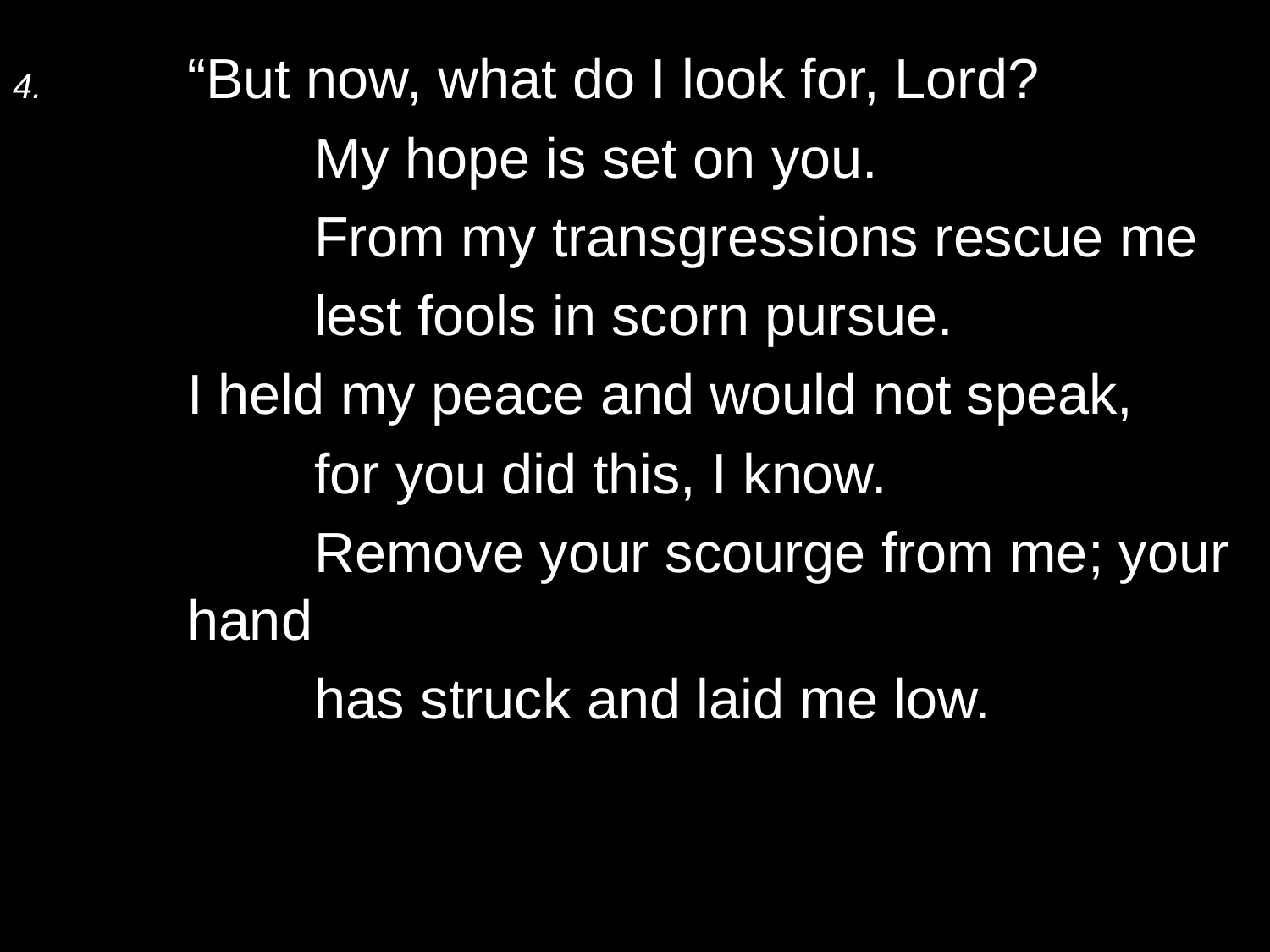

4.	“But now, what do I look for, Lord?
		My hope is set on you.
		From my transgressions rescue me
		lest fools in scorn pursue.
	I held my peace and would not speak,
		for you did this, I know.
		Remove your scourge from me; your hand
		has struck and laid me low.